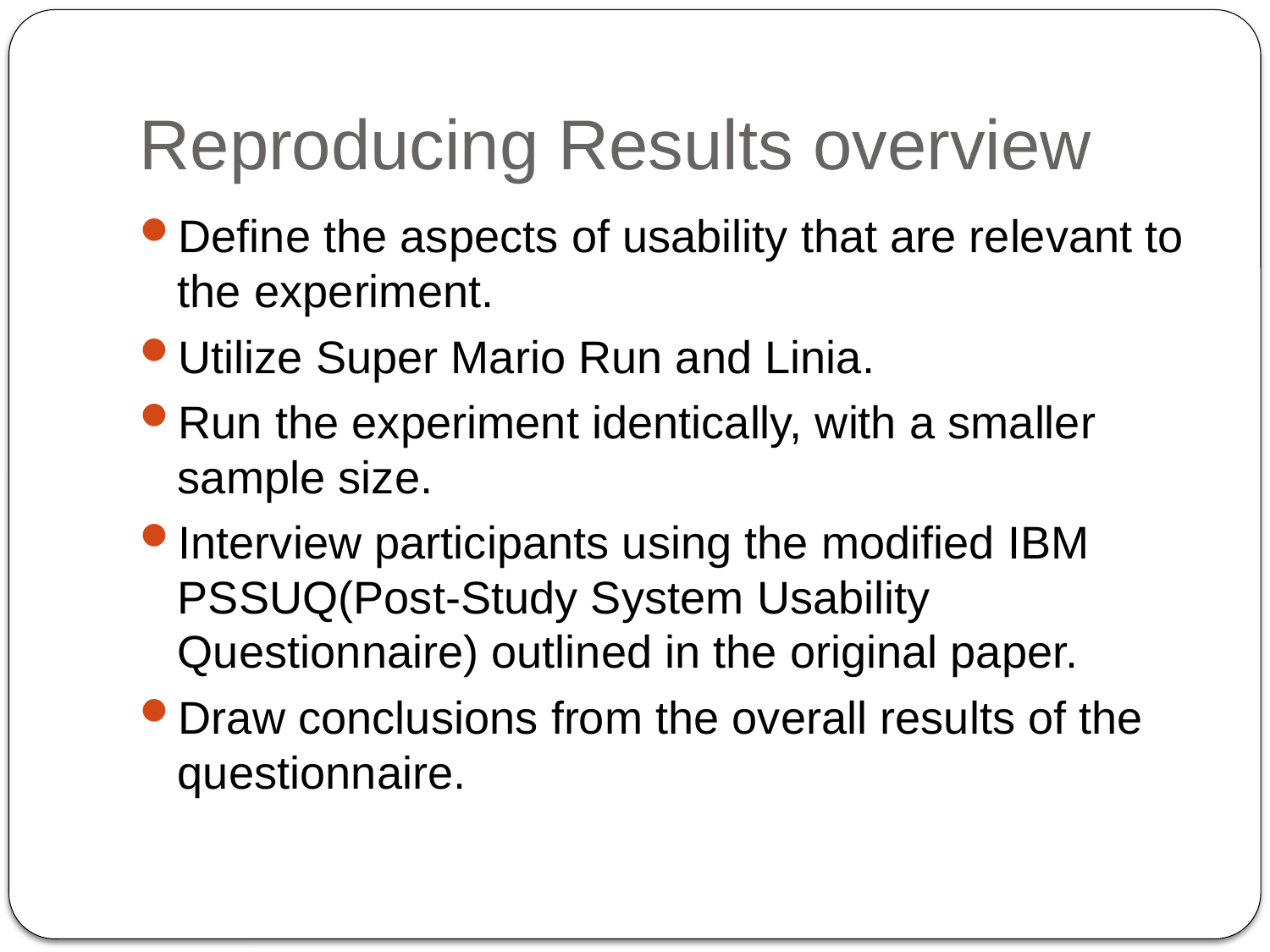

# Reproducing Results overview
Define the aspects of usability that are relevant to the experiment.
Utilize Super Mario Run and Linia.
Run the experiment identically, with a smaller sample size.
Interview participants using the modified IBM PSSUQ(Post-Study System Usability Questionnaire) outlined in the original paper.
Draw conclusions from the overall results of the questionnaire.